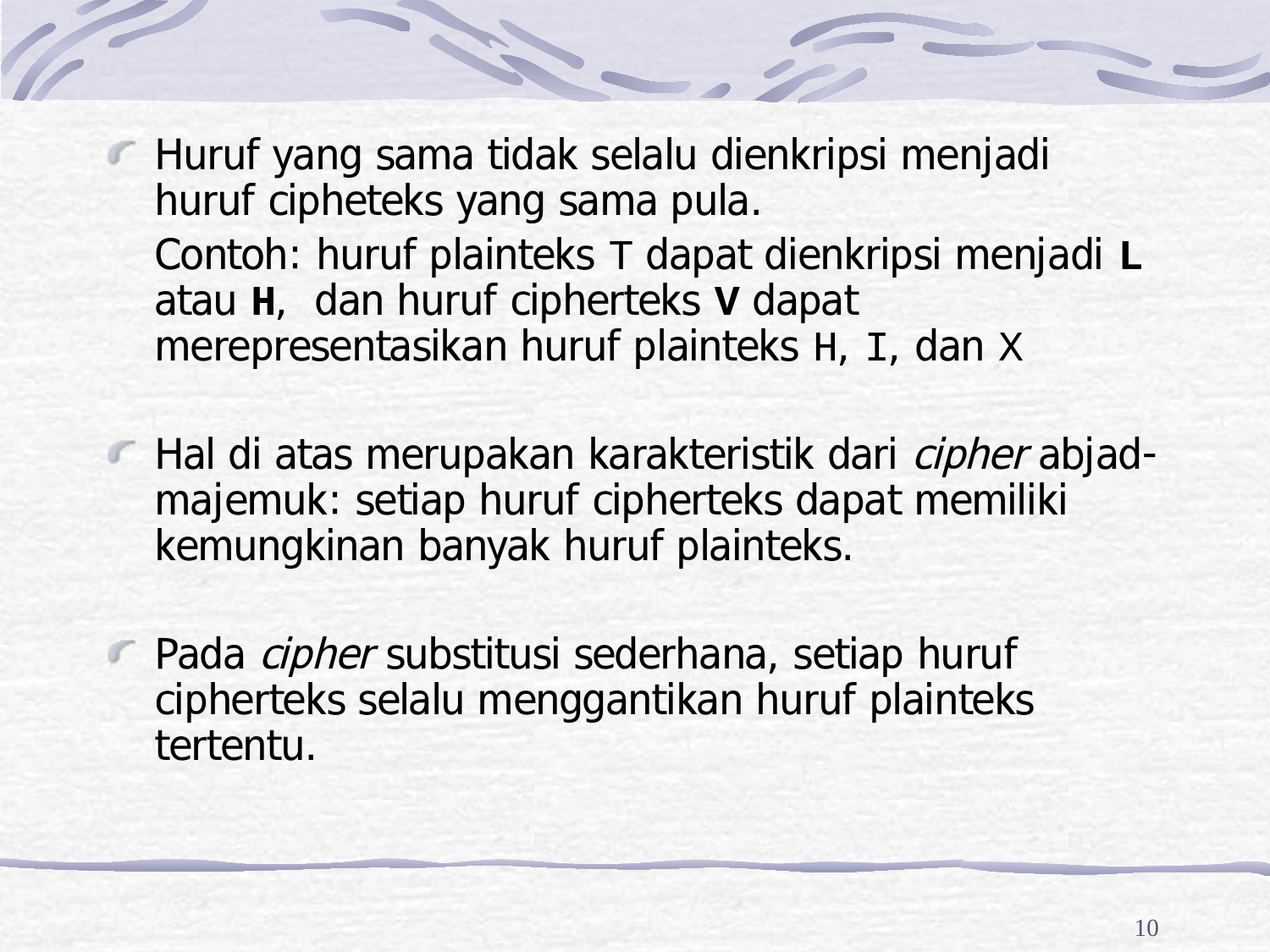

Huruf yang sama tidak selalu dienkripsi menjadi huruf cipheteks yang sama pula.
	Contoh: huruf plainteks T dapat dienkripsi menjadi L atau H,  dan huruf cipherteks V dapat merepresentasikan huruf plainteks H, I, dan X

Hal di atas merupakan karakteristik dari cipher abjad-majemuk: setiap huruf cipherteks dapat memiliki kemungkinan banyak huruf plainteks.

Pada cipher substitusi sederhana, setiap huruf cipherteks selalu menggantikan huruf plainteks tertentu.
10